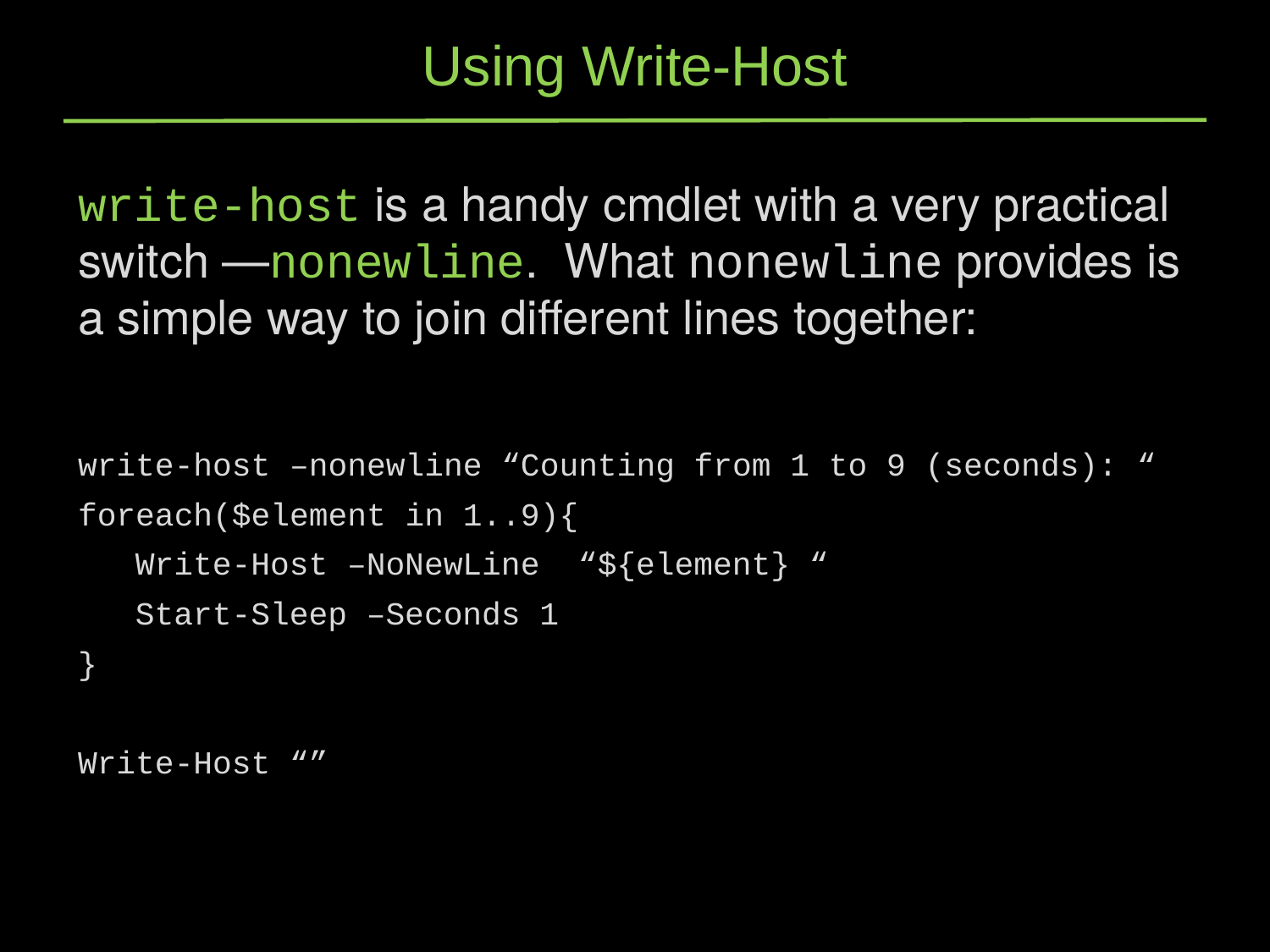

# Using Write-Host
write-host is a handy cmdlet with a very practical switch —nonewline.  What nonewline provides is a simple way to join different lines together:

write-host –nonewline “Counting from 1 to 9 (seconds): “
foreach($element in 1..9){
Write-Host –NoNewLine  “${element} “
Start-Sleep –Seconds 1
}

Write-Host “”